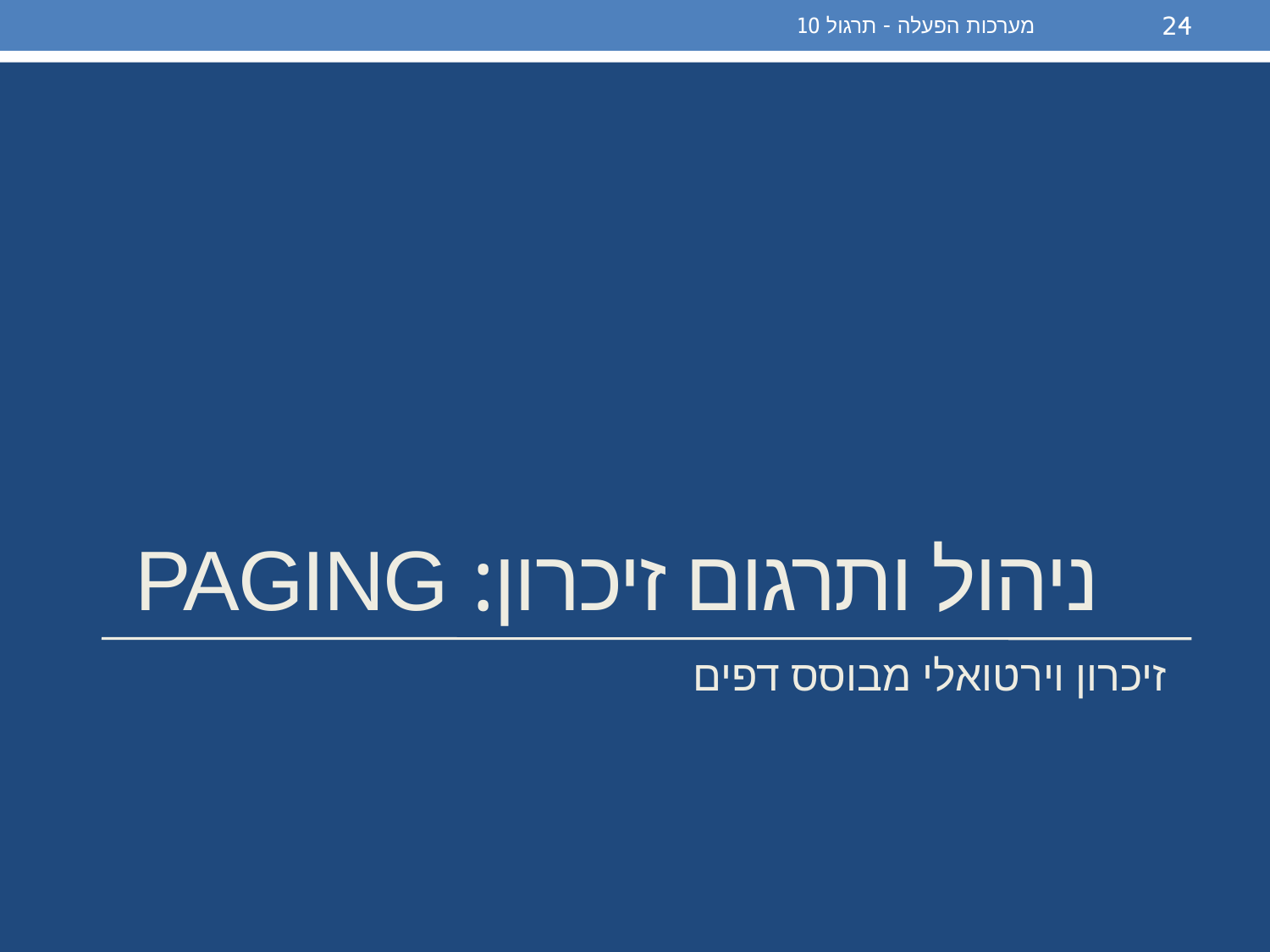

מערכות הפעלה - תרגול 10
24
# ניהול ותרגום זיכרון: Paging
זיכרון וירטואלי מבוסס דפים